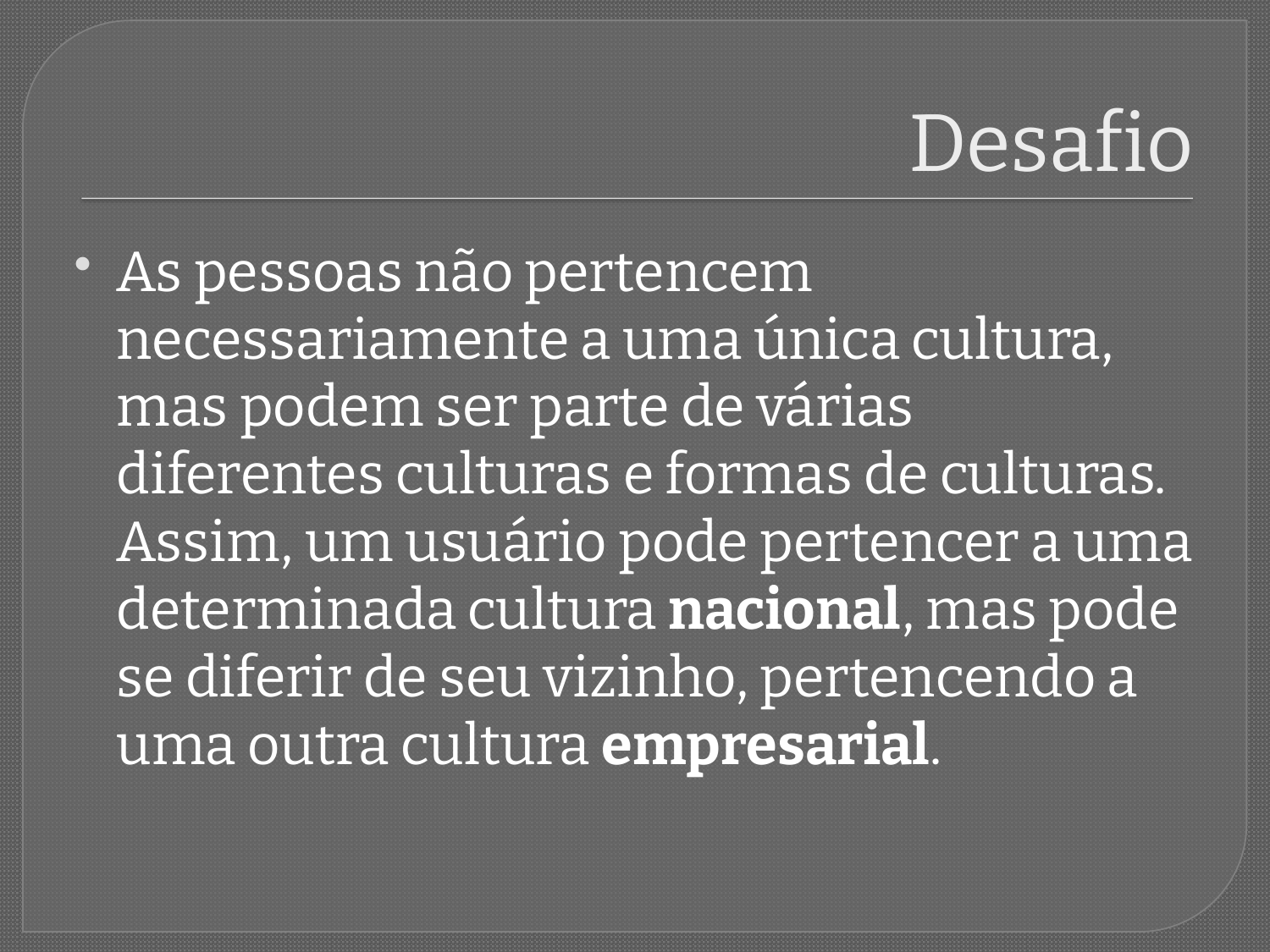

# Desafio
As pessoas não pertencem necessariamente a uma única cultura, mas podem ser parte de várias diferentes culturas e formas de culturas. Assim, um usuário pode pertencer a uma determinada cultura nacional, mas pode se diferir de seu vizinho, pertencendo a uma outra cultura empresarial.